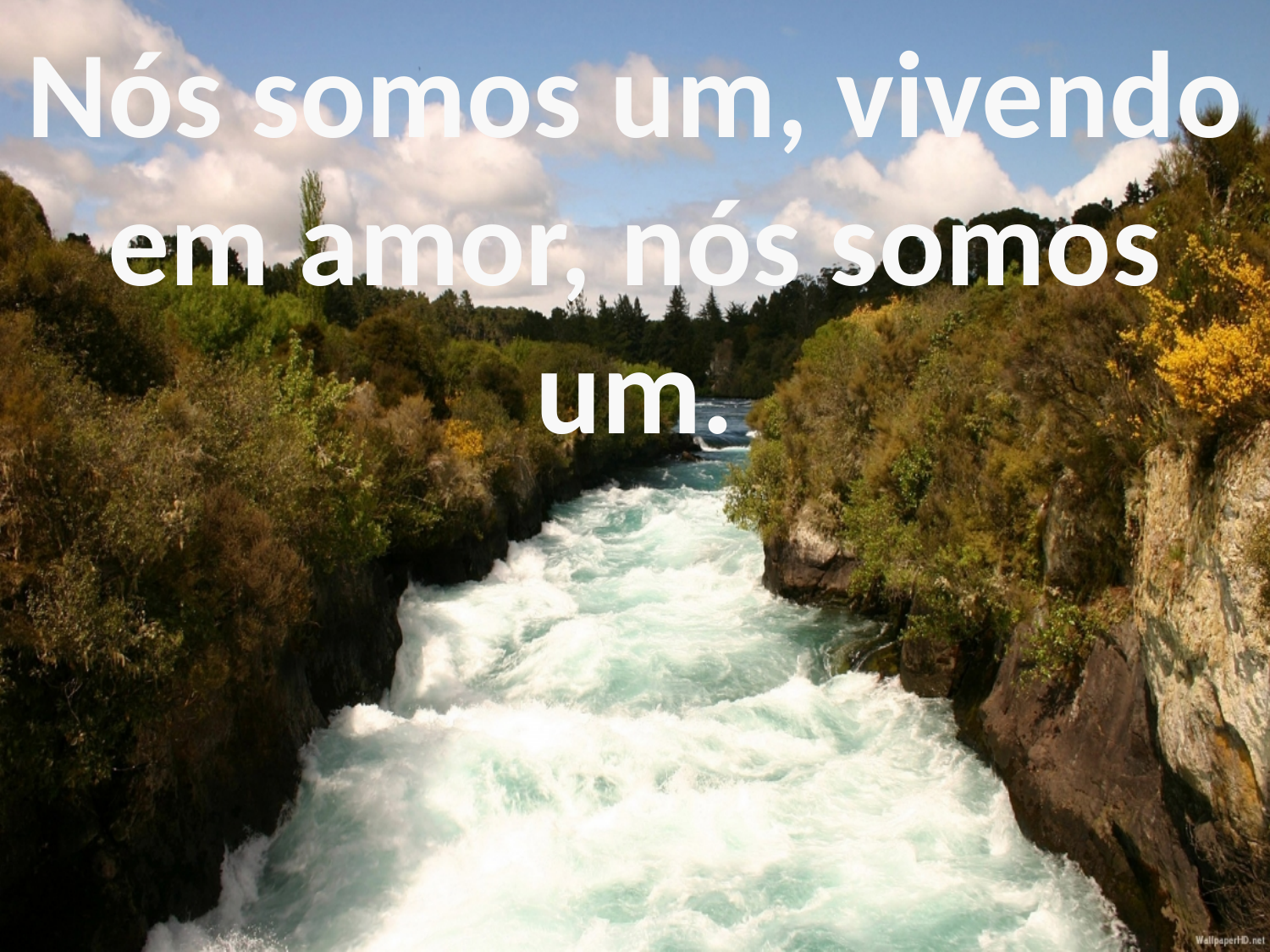

Nós somos um, vivendo em amor, nós somos um.